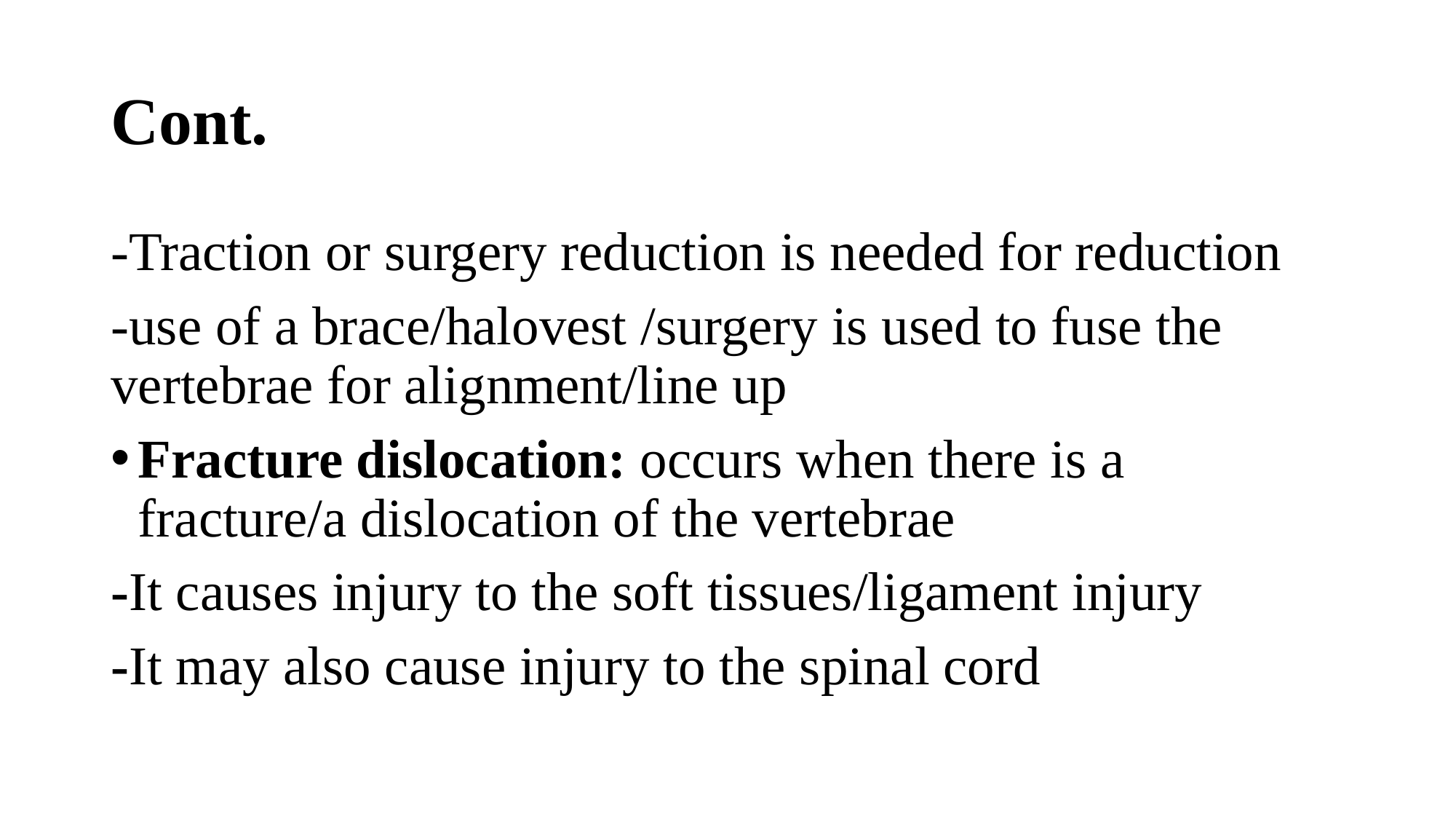

# Cont.
-Traction or surgery reduction is needed for reduction
-use of a brace/halovest /surgery is used to fuse the vertebrae for alignment/line up
Fracture dislocation: occurs when there is a fracture/a dislocation of the vertebrae
-It causes injury to the soft tissues/ligament injury
-It may also cause injury to the spinal cord